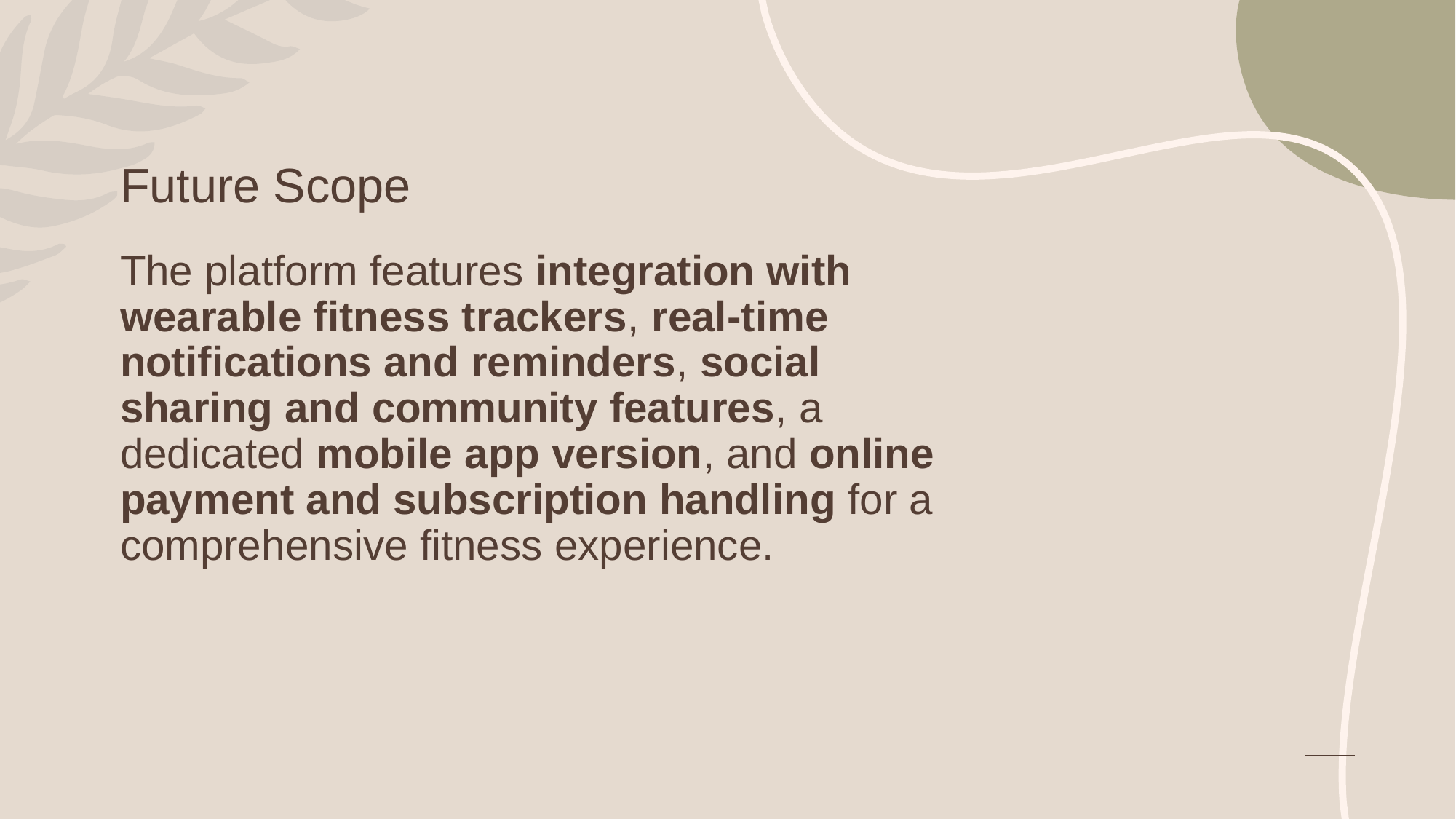

# Future Scope
The platform features integration with wearable fitness trackers, real-time notifications and reminders, social sharing and community features, a dedicated mobile app version, and online payment and subscription handling for a comprehensive fitness experience.